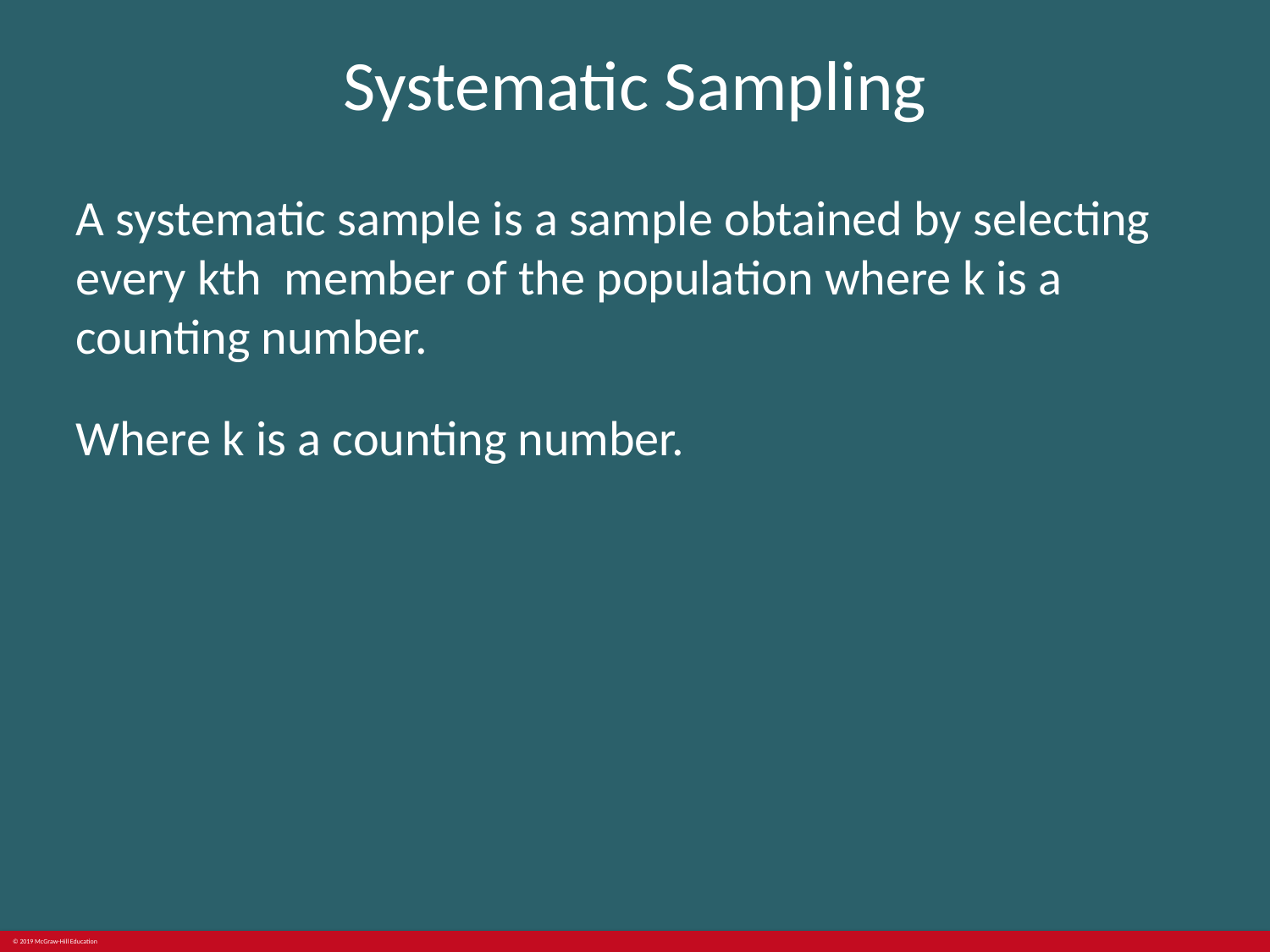

# Systematic Sampling
A systematic sample is a sample obtained by selecting every kth  member of the population where k is a counting number.
Where k is a counting number.